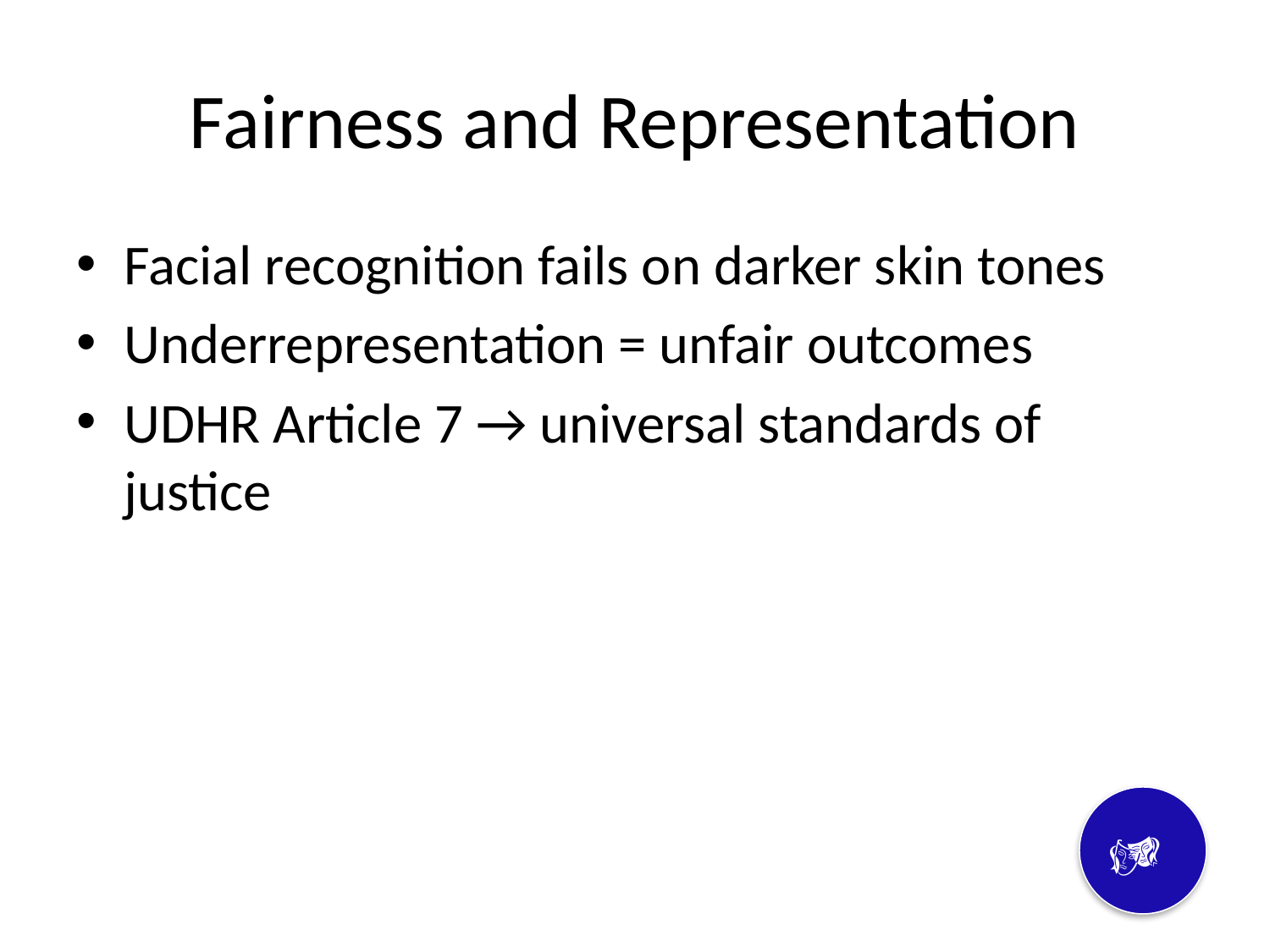

# Fairness and Representation
Facial recognition fails on darker skin tones
Underrepresentation = unfair outcomes
UDHR Article 7 → universal standards of justice

🎭